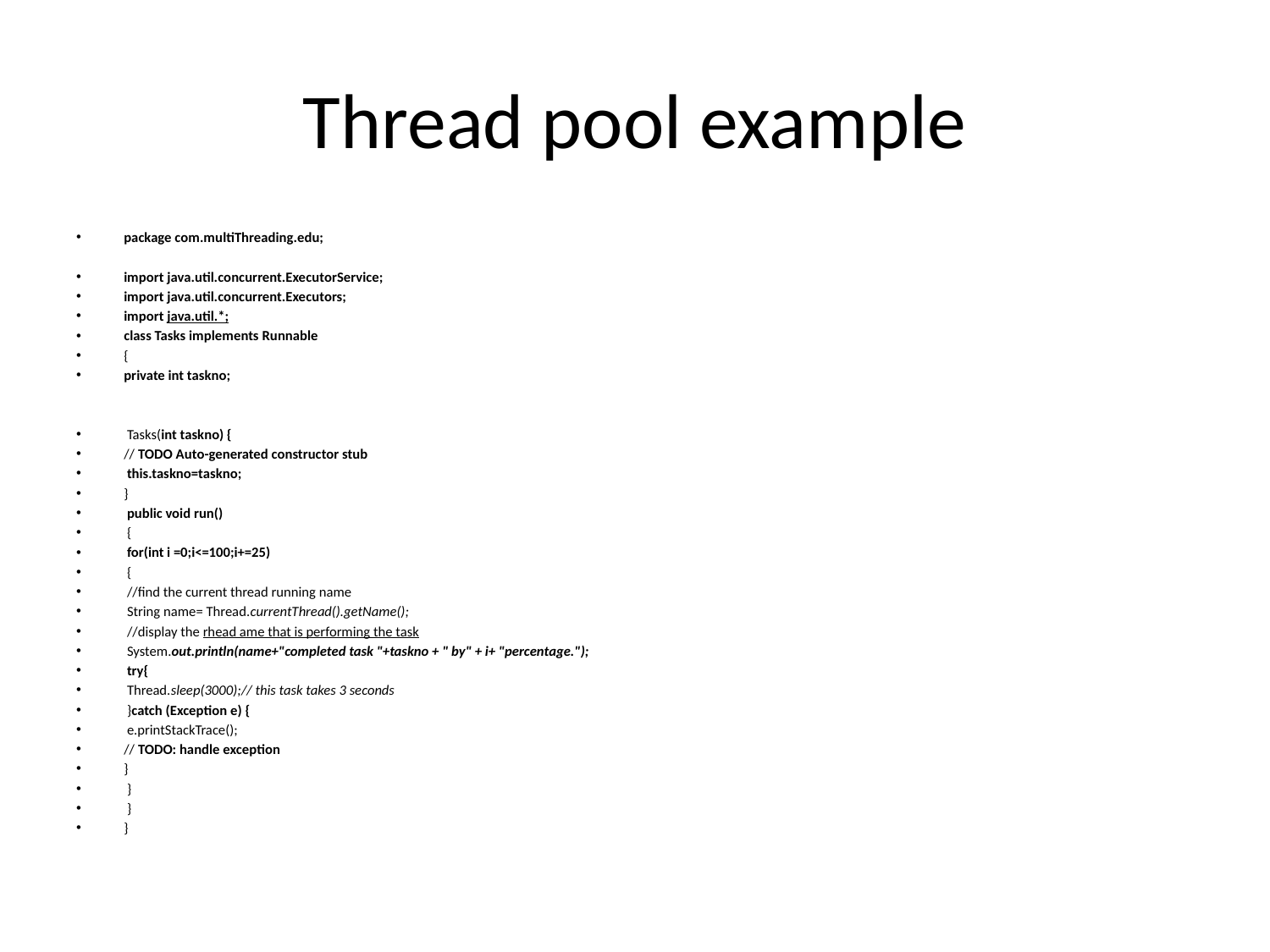

# Thread pool example
package com.multiThreading.edu;

import java.util.concurrent.ExecutorService;
import java.util.concurrent.Executors;
import java.util.*;
class Tasks implements Runnable
{
private int taskno;

 Tasks(int taskno) {
// TODO Auto-generated constructor stub
 this.taskno=taskno;
}
 public void run()
 {
 for(int i =0;i<=100;i+=25)
 {
 //find the current thread running name
 String name= Thread.currentThread().getName();
 //display the rhead ame that is performing the task
 System.out.println(name+"completed task "+taskno + " by" + i+ "percentage.");
 try{
 Thread.sleep(3000);// this task takes 3 seconds
 }catch (Exception e) {
 e.printStackTrace();
// TODO: handle exception
}
 }
 }
}